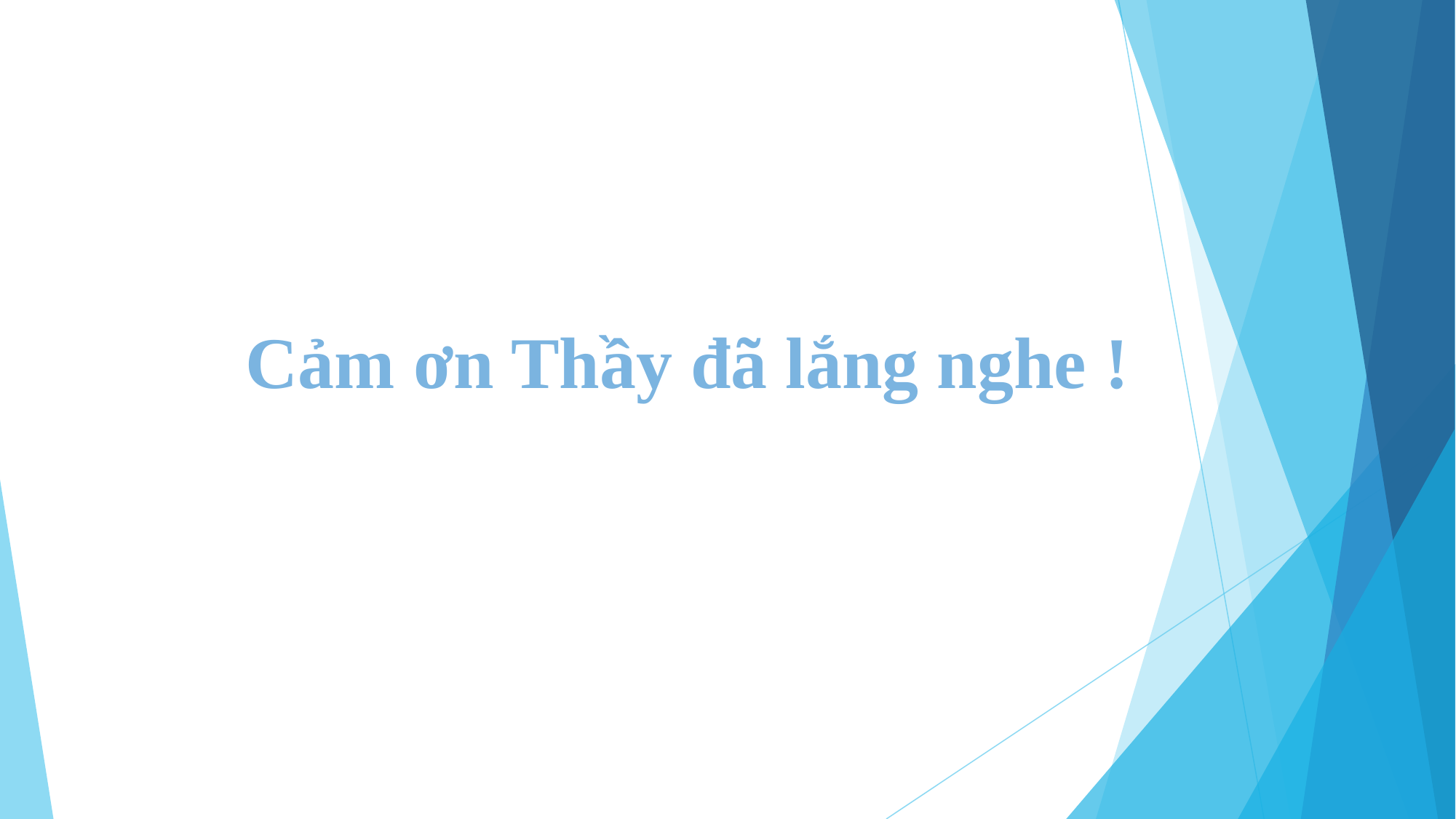

Cảm ơn Thầy đã lắng nghe !